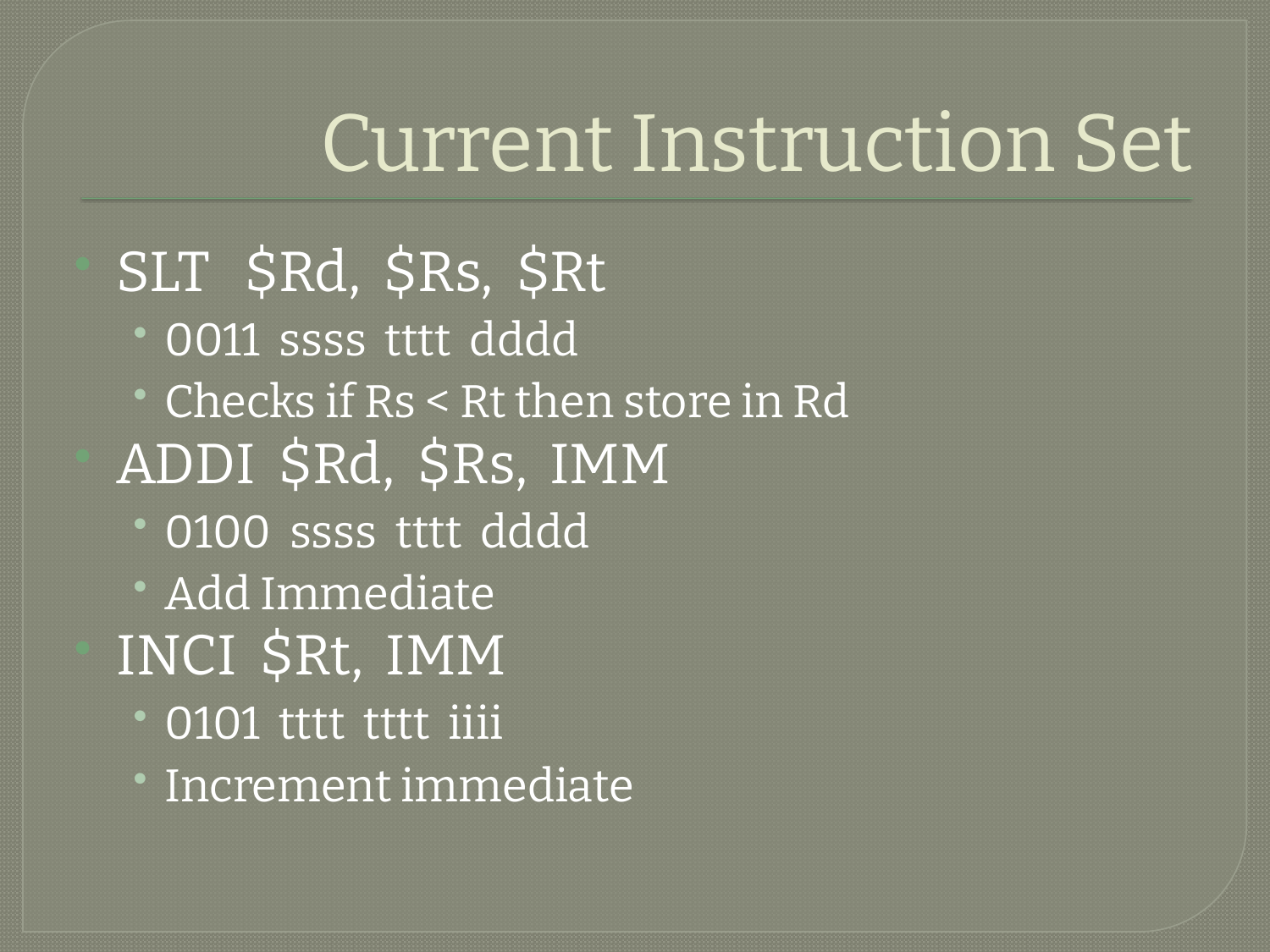

# Current Instruction Set
SLT   $Rd,  $Rs,  $Rt
0011  ssss  tttt  dddd
Checks if Rs < Rt then store in Rd
ADDI  $Rd,  $Rs,  IMM
0100  ssss  tttt  dddd
Add Immediate
INCI  $Rt,  IMM
0101  tttt  tttt  iiii
Increment immediate